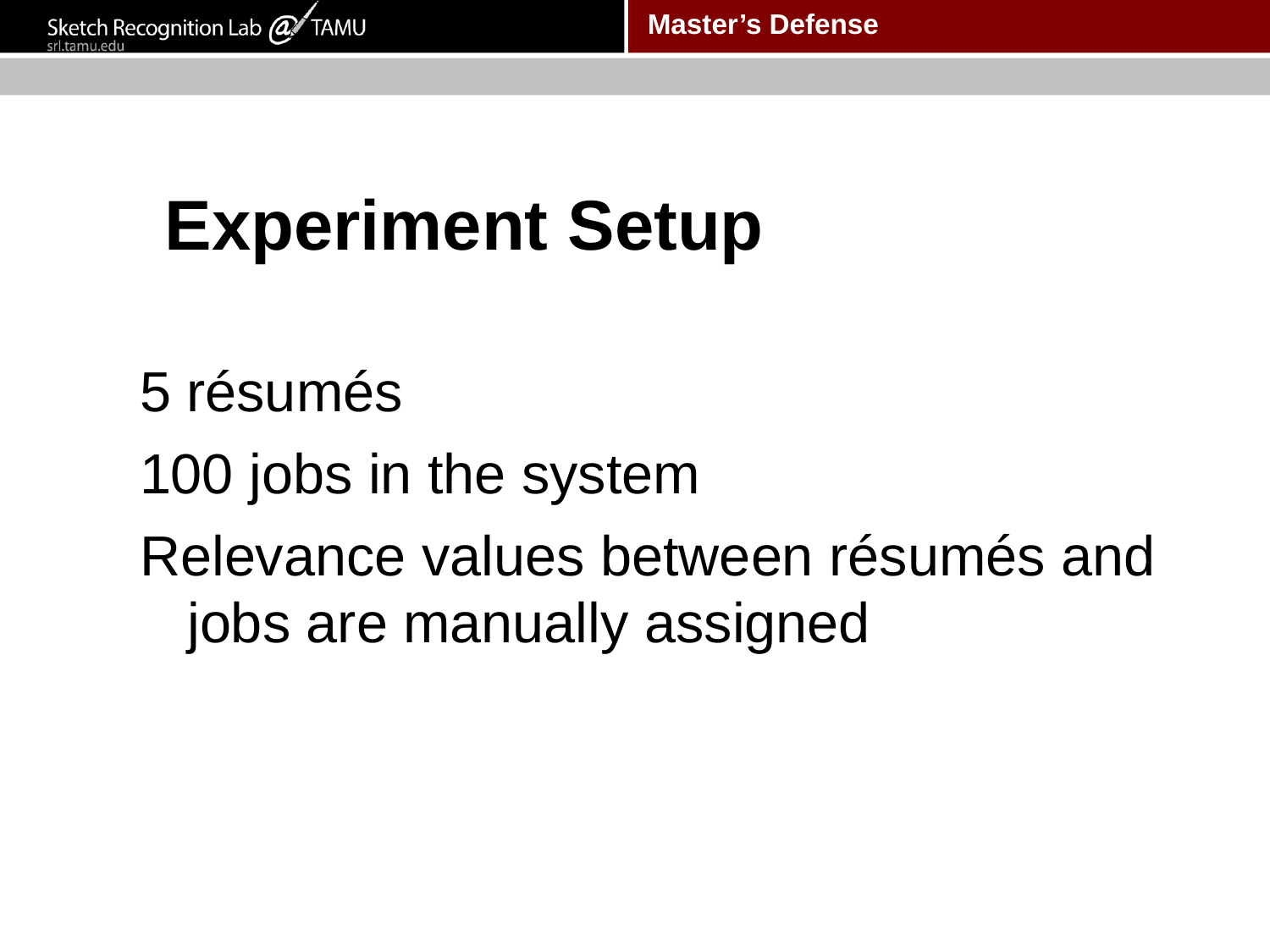

# Experiment Setup
5 résumés
100 jobs in the system
Relevance values between résumés and jobs are manually assigned